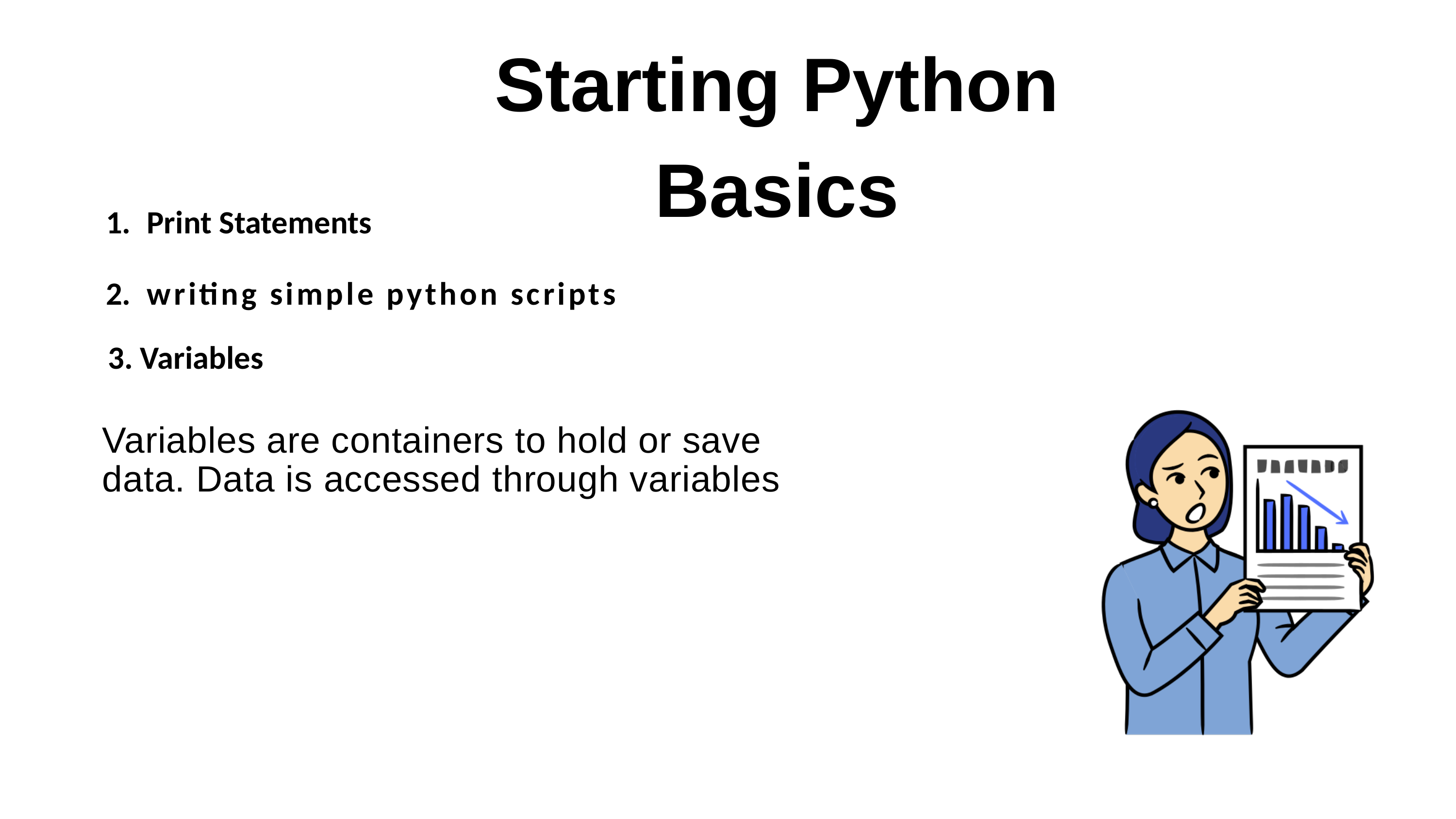

Starting Python Basics
Print Statements

writing simple python scripts
3. Variables

Variables are containers to hold or save data. Data is accessed through variables